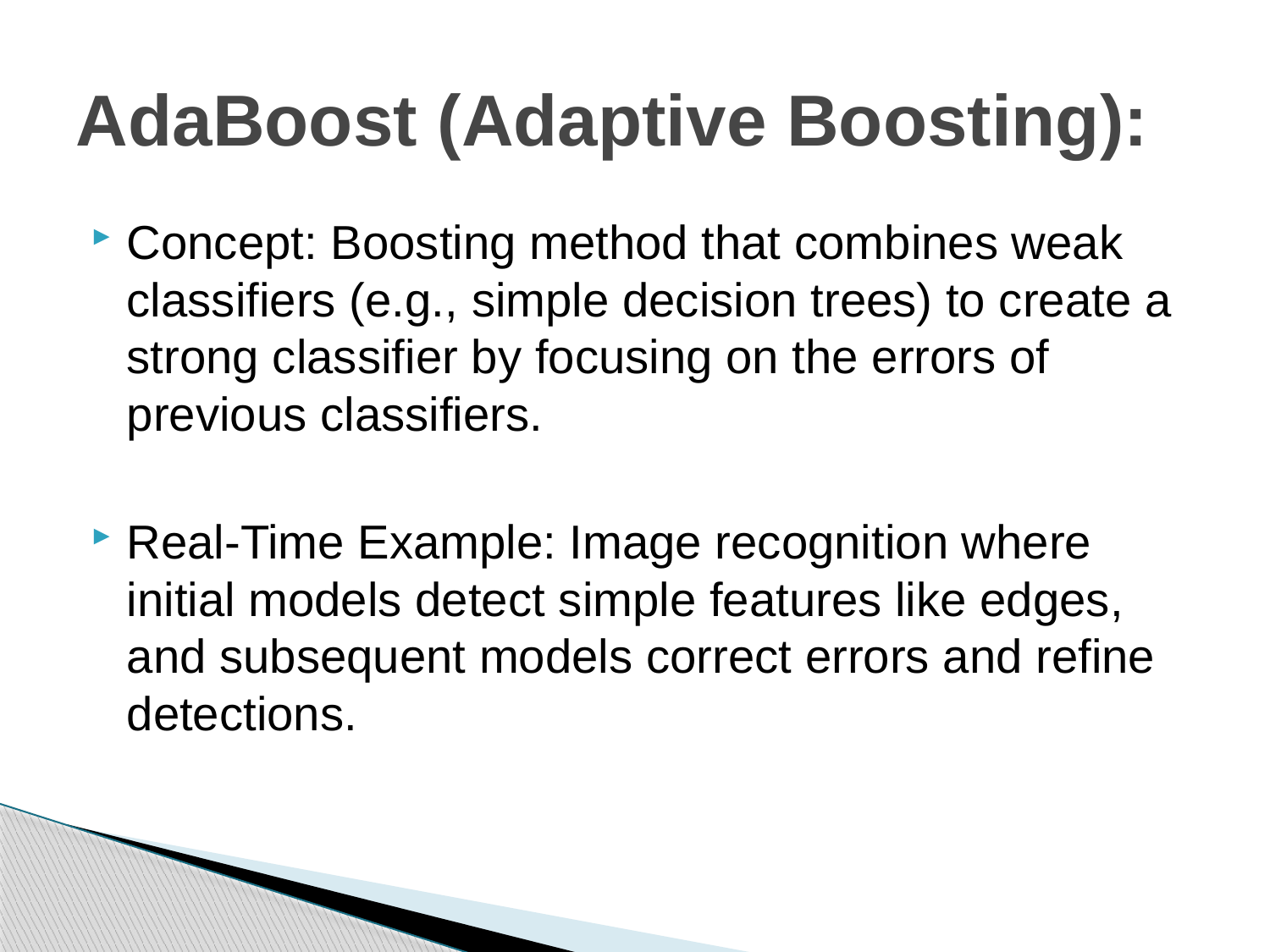

# AdaBoost (Adaptive Boosting):
Concept: Boosting method that combines weak classifiers (e.g., simple decision trees) to create a strong classifier by focusing on the errors of previous classifiers.

Real-Time Example: Image recognition where initial models detect simple features like edges, and subsequent models correct errors and refine detections.